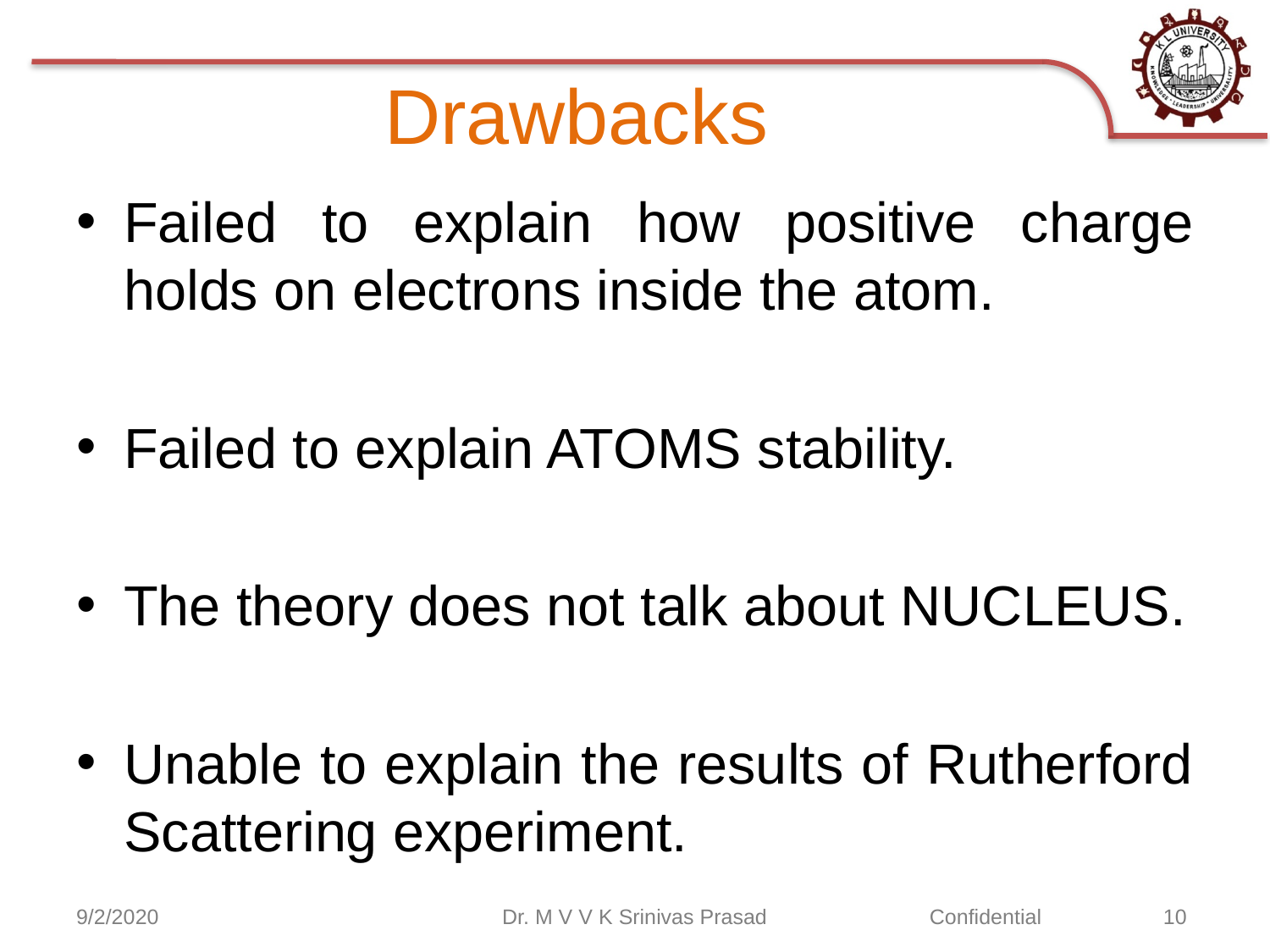

# Drawbacks
Failed to explain how positive charge holds on electrons inside the atom.

Failed to explain ATOMS stability.

The theory does not talk about NUCLEUS.

Unable to explain the results of Rutherford Scattering experiment.
9/2/2020
Dr. M V V K Srinivas Prasad
Confidential	                  10